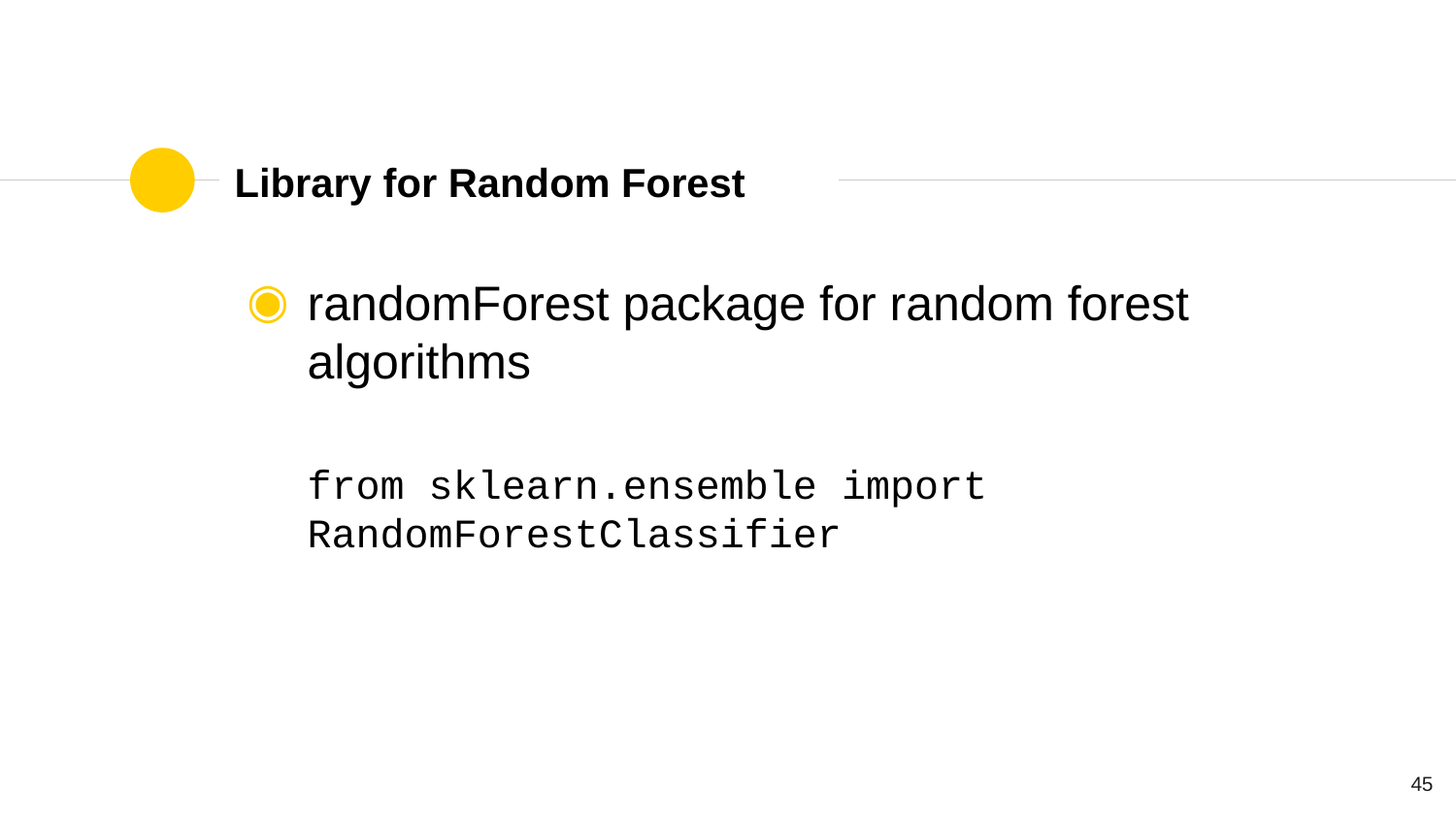

# Library for Random Forest
randomForest package for random forest algorithms

from sklearn.ensemble import RandomForestClassifier

45